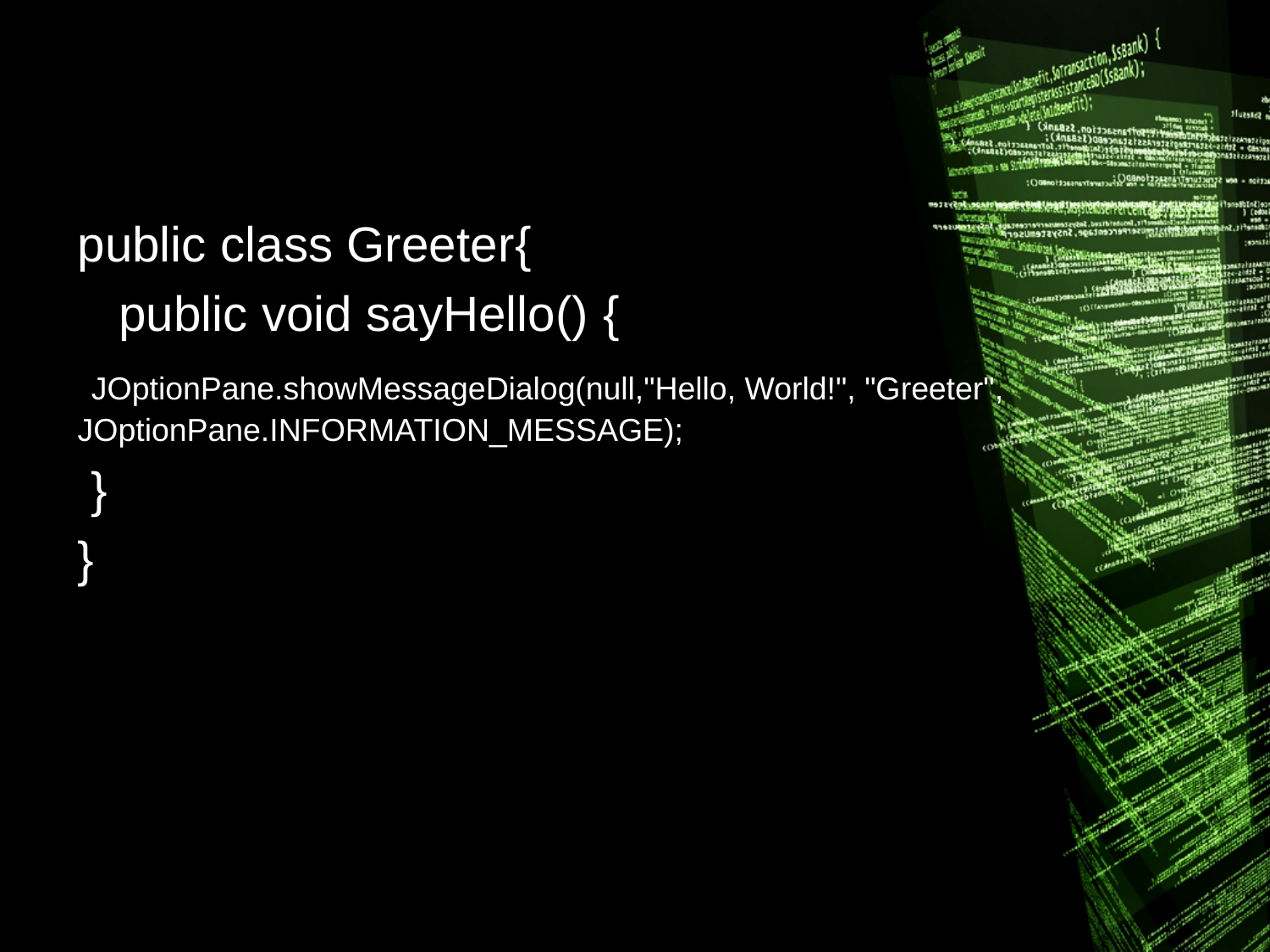

public class Greeter{
   public void sayHello() {
 JOptionPane.showMessageDialog(null,"Hello, World!", "Greeter", JOptionPane.INFORMATION_MESSAGE);
 }
}